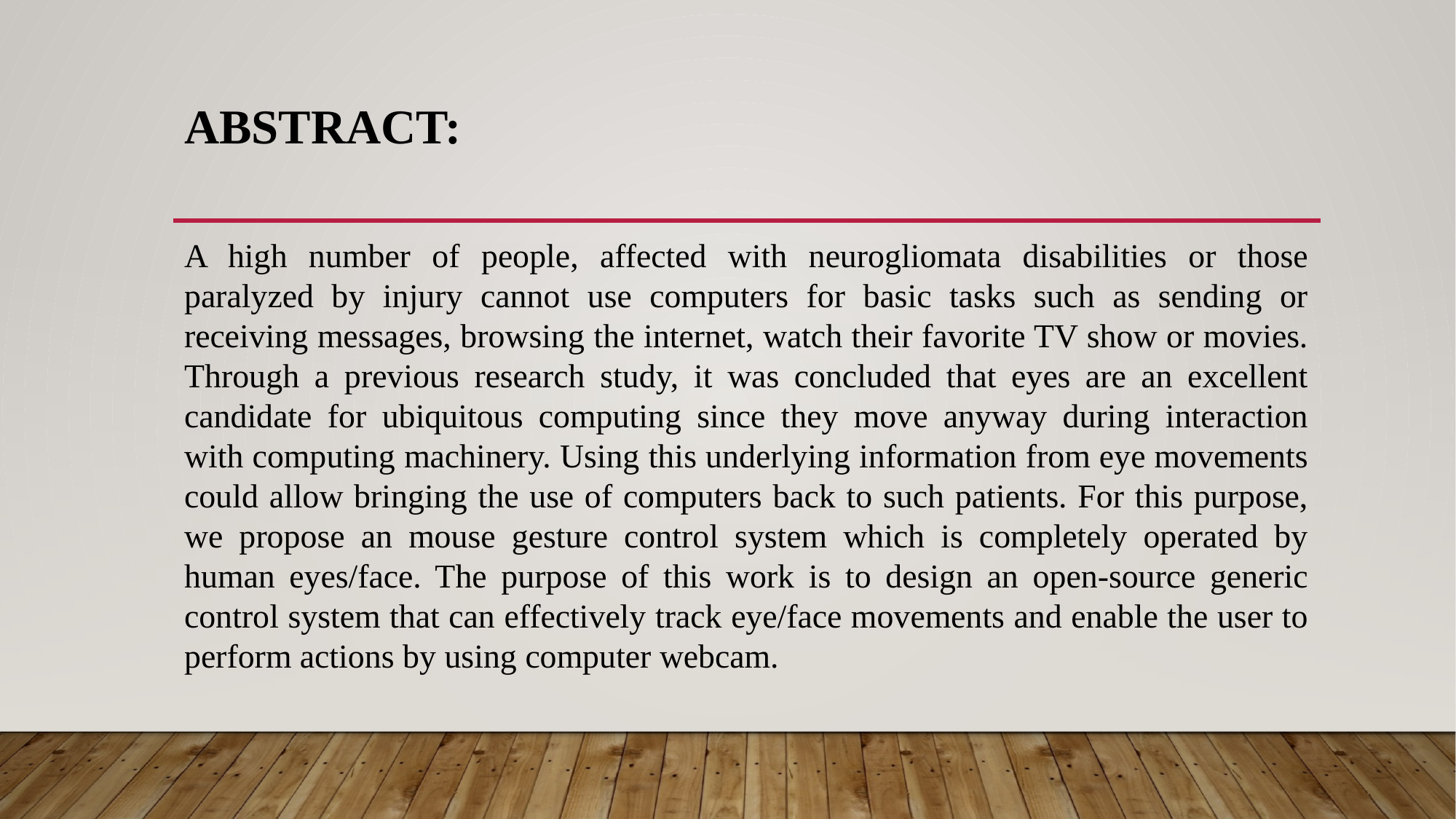

# ABSTRACT:
A high number of people, affected with neurogliomata disabilities or those paralyzed by injury cannot use computers for basic tasks such as sending or receiving messages, browsing the internet, watch their favorite TV show or movies. Through a previous research study, it was concluded that eyes are an excellent candidate for ubiquitous computing since they move anyway during interaction with computing machinery. Using this underlying information from eye movements could allow bringing the use of computers back to such patients. For this purpose, we propose an mouse gesture control system which is completely operated by human eyes/face. The purpose of this work is to design an open-source generic control system that can effectively track eye/face movements and enable the user to perform actions by using computer webcam.